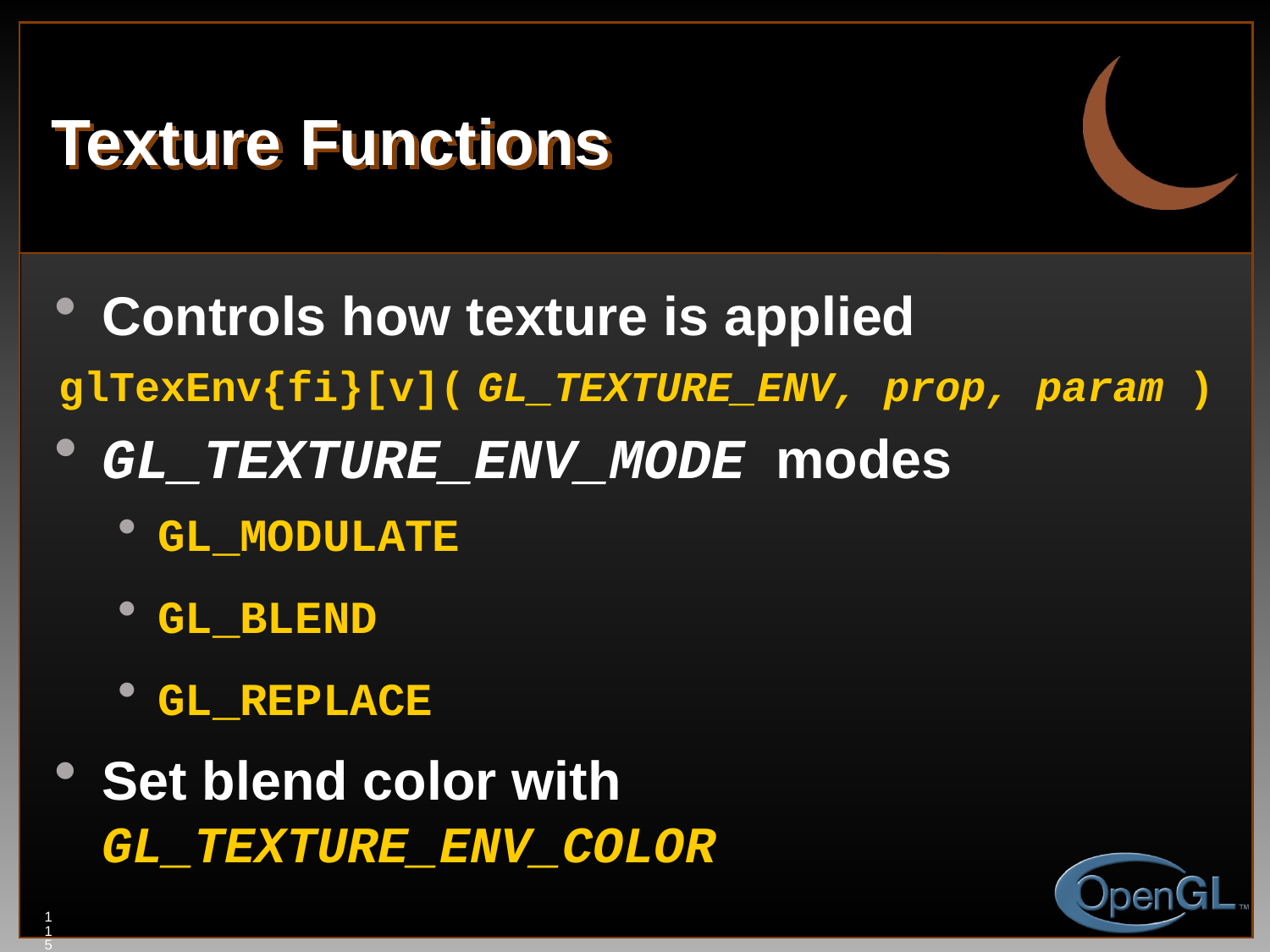

# Texture Functions
Controls how texture is applied
glTexEnv{fi}[v]( GL_TEXTURE_ENV, prop, param )
GL_TEXTURE_ENV_MODE  modes
GL_MODULATE
GL_BLEND
GL_REPLACE
Set blend color with GL_TEXTURE_ENV_COLOR
115